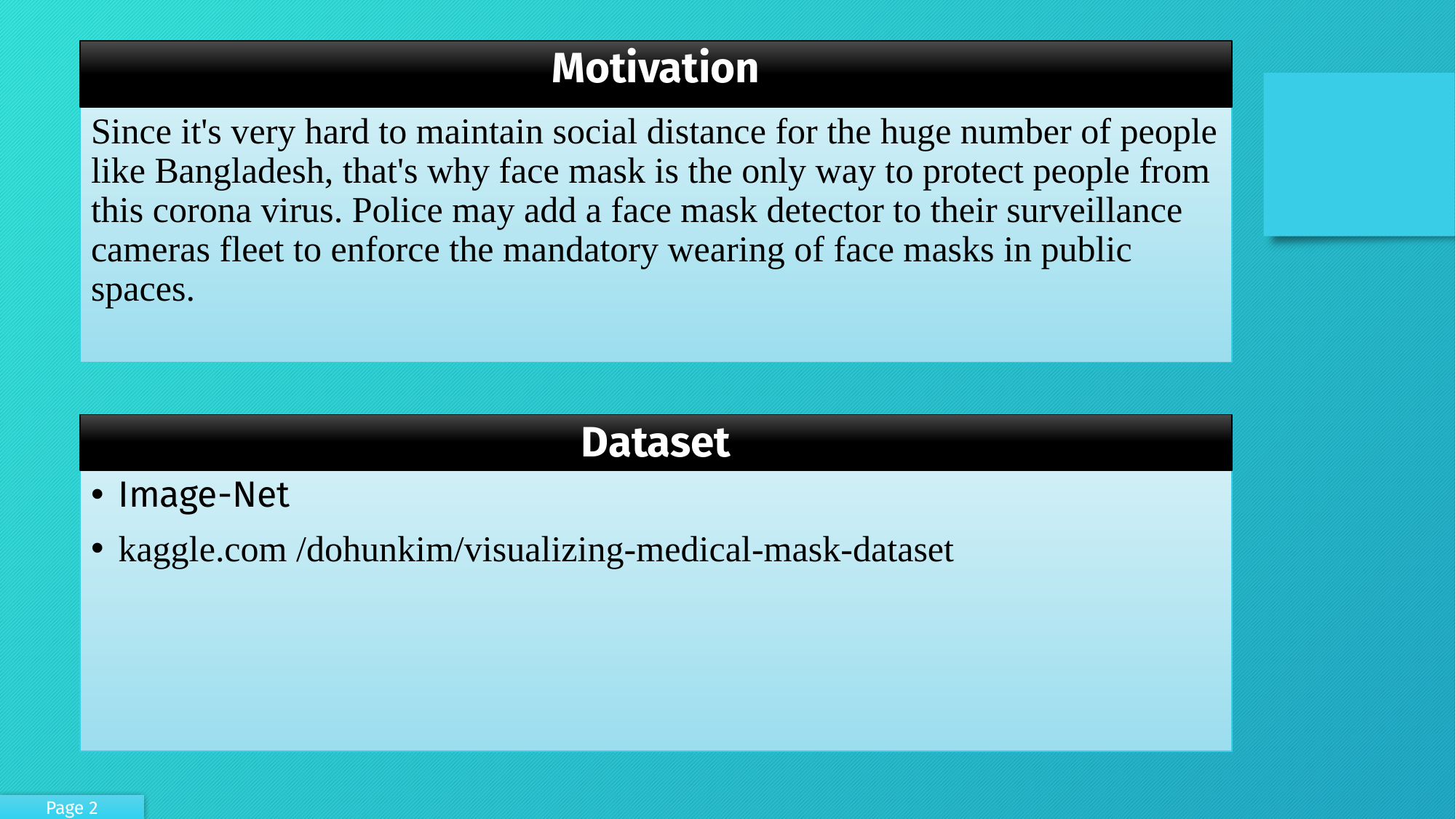

Motivation
Since it's very hard to maintain social distance for the huge number of people like Bangladesh, that's why face mask is the only way to protect people from this corona virus. Police may add a face mask detector to their surveillance cameras fleet to enforce the mandatory wearing of face masks in public spaces.
Dataset
Image-Net
kaggle.com /dohunkim/visualizing-medical-mask-dataset
Page 2